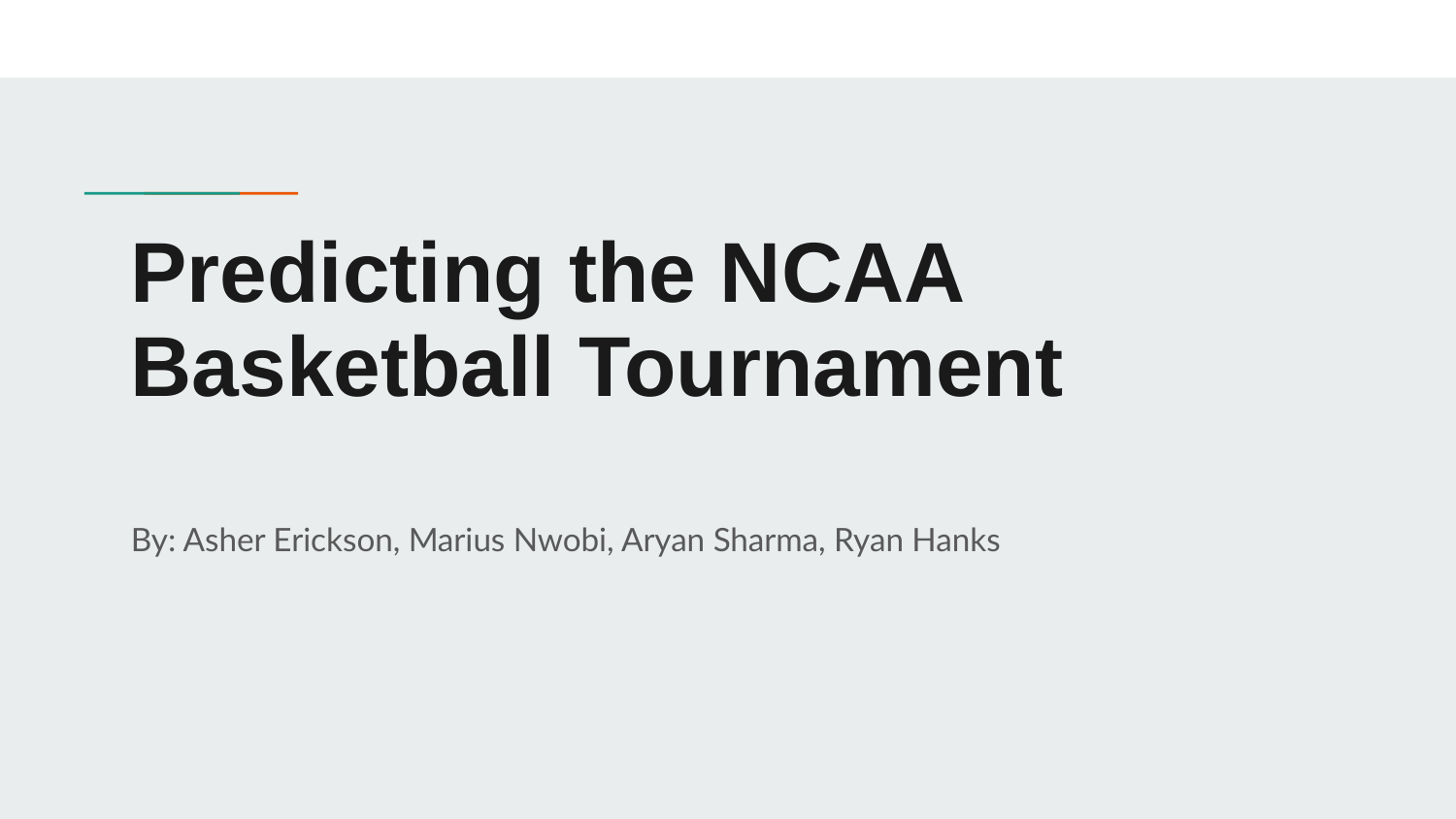

# Predicting the NCAA Basketball Tournament
By: Asher Erickson, Marius Nwobi, Aryan Sharma, Ryan Hanks